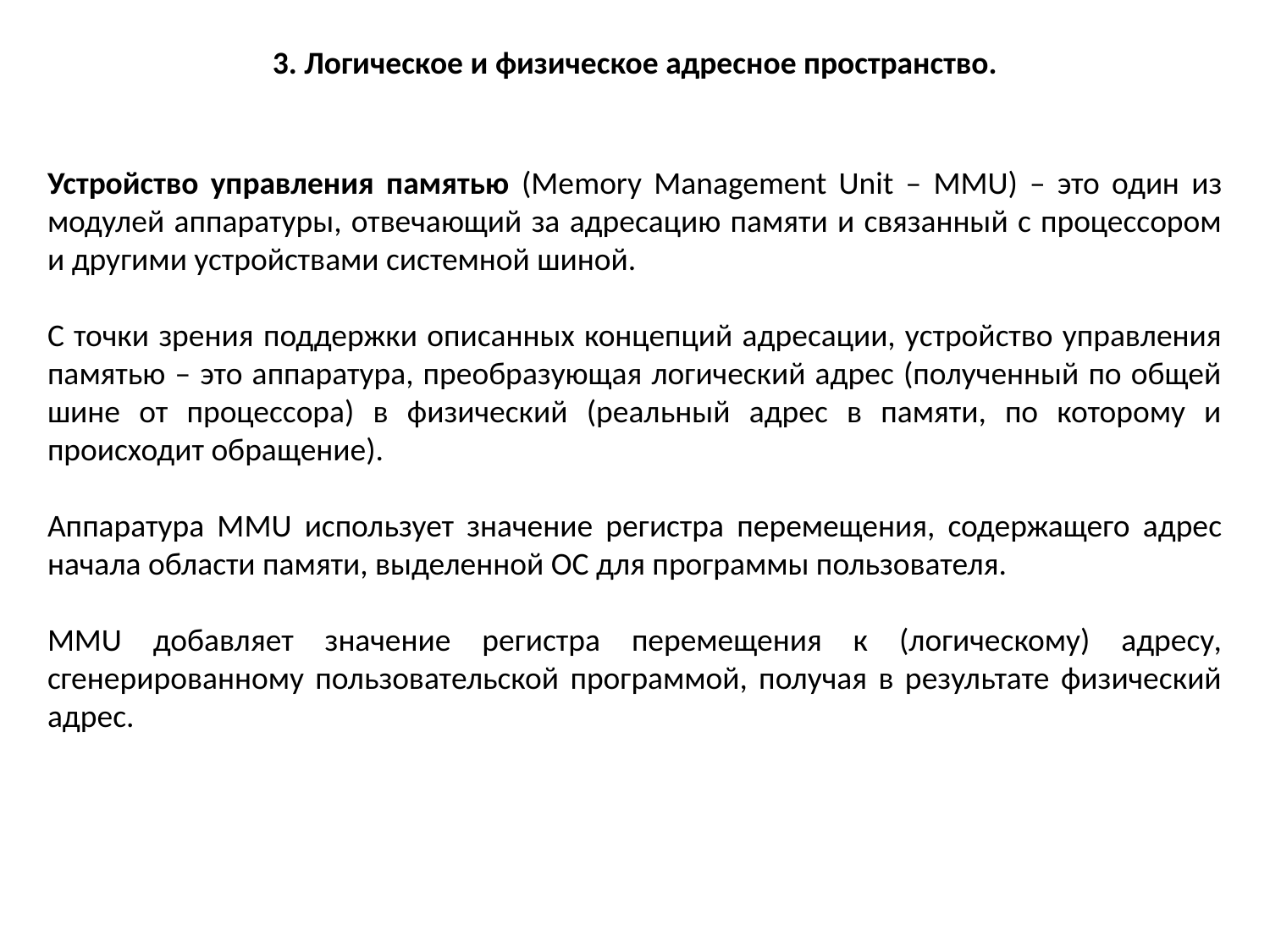

3. Логическое и физическое адресное пространство.
Устройство управления памятью (Memory Management Unit – MMU) – это один из модулей аппаратуры, отвечающий за адресацию памяти и связанный с процессором и другими устройствами системной шиной.

С точки зрения поддержки описанных концепций адресации, устройство управления памятью – это аппаратура, преобразующая логический адрес (полученный по общей шине от процессора) в физический (реальный адрес в памяти, по которому и происходит обращение).

Аппаратура MMU использует значение регистра перемещения, содержащего адрес начала области памяти, выделенной ОС для программы пользователя.

MMU добавляет значение регистра перемещения к (логическому) адресу, сгенерированному пользовательской программой, получая в результате физический адрес.